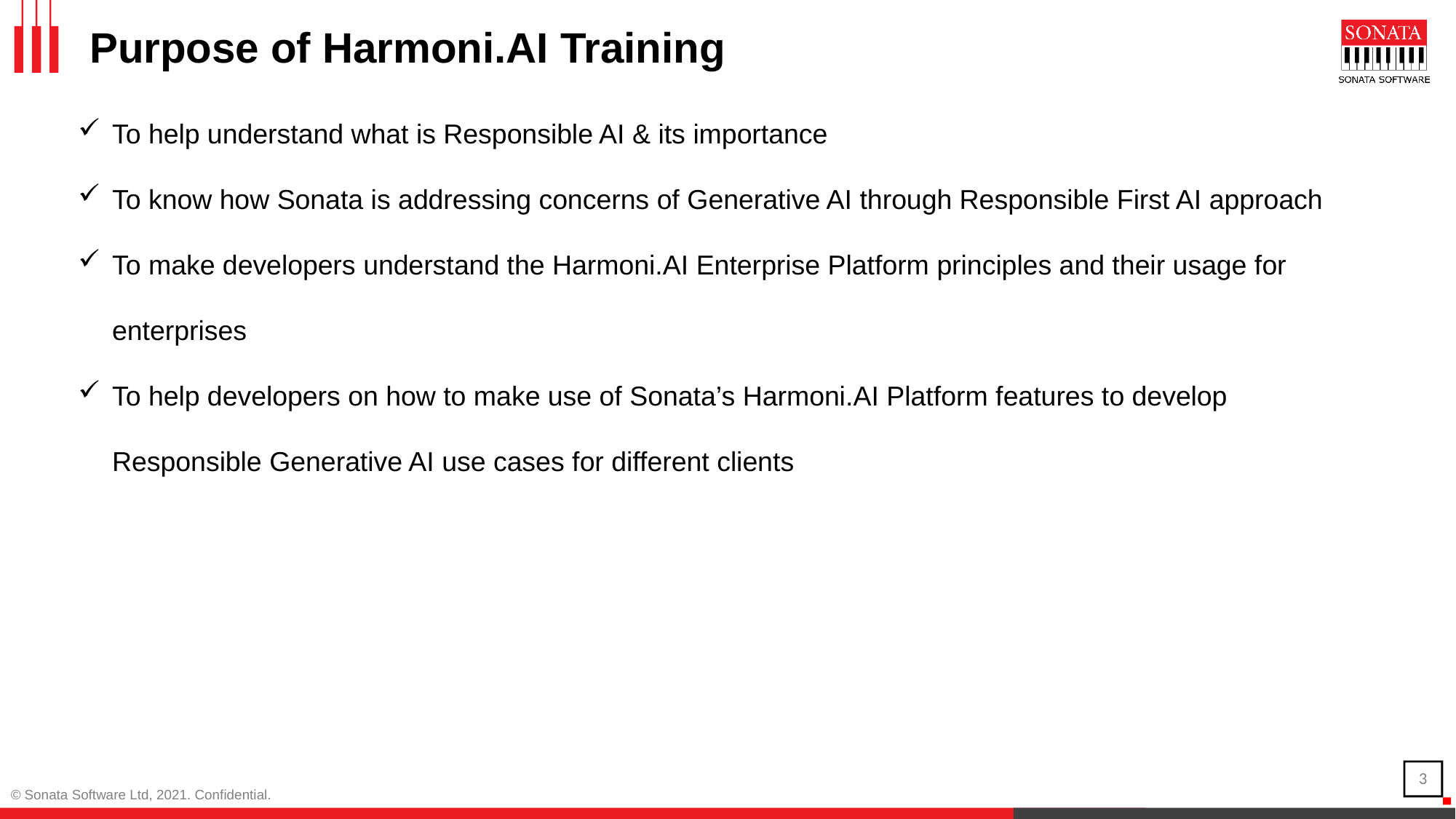

# Purpose of Harmoni.AI Training
To help understand what is Responsible AI & its importance
To know how Sonata is addressing concerns of Generative AI through Responsible First AI approach
To make developers understand the Harmoni.AI Enterprise Platform principles and their usage for enterprises
To help developers on how to make use of Sonata’s Harmoni.AI Platform features to develop Responsible Generative AI use cases for different clients